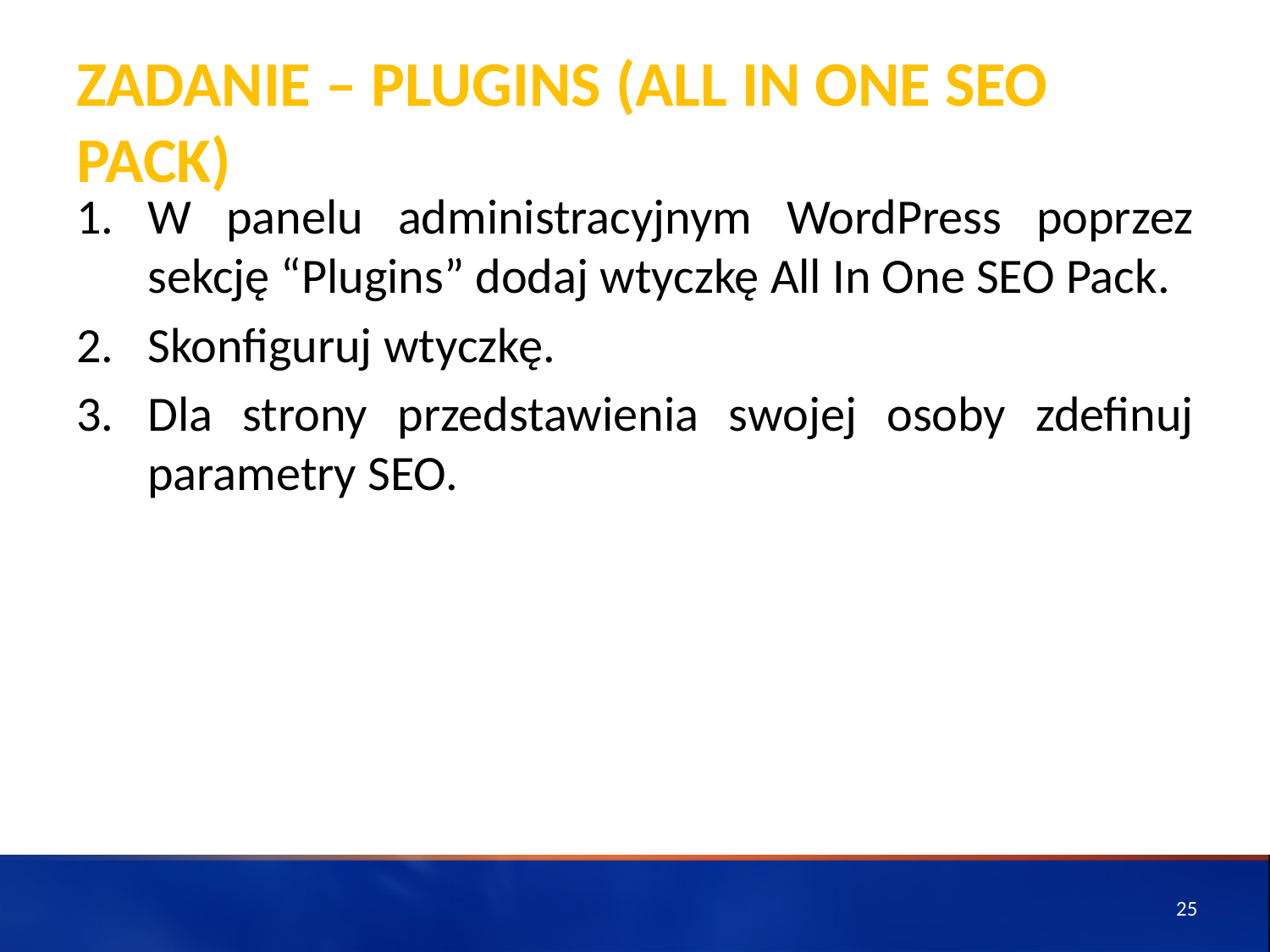

# ZADANIE – Plugins (All In One SEO Pack)
W panelu administracyjnym WordPress poprzez sekcję “Plugins” dodaj wtyczkę All In One SEO Pack.
Skonfiguruj wtyczkę.
Dla strony przedstawienia swojej osoby zdefinuj parametry SEO.

25